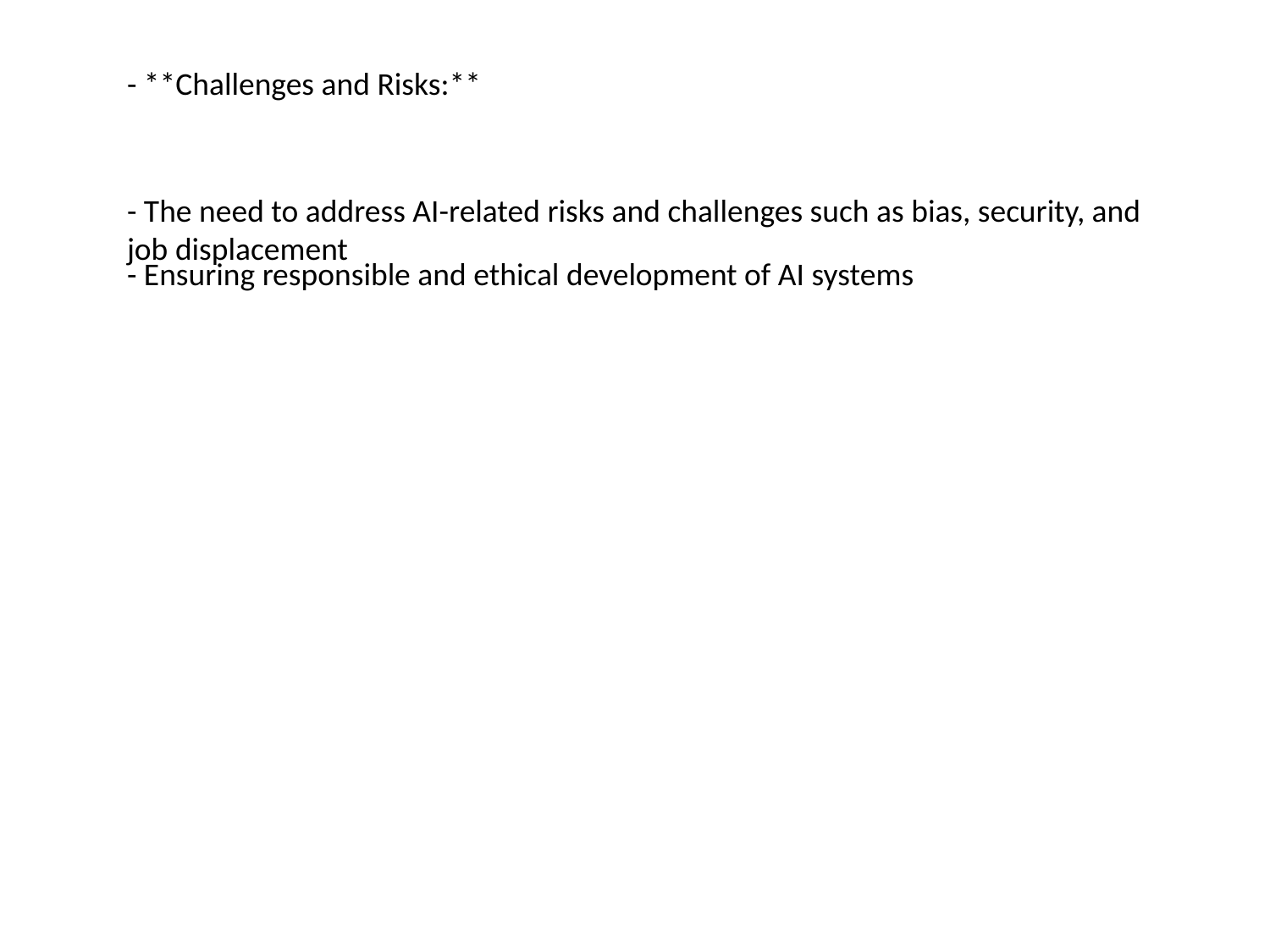

#
- **Challenges and Risks:**
- The need to address AI-related risks and challenges such as bias, security, and job displacement
- Ensuring responsible and ethical development of AI systems